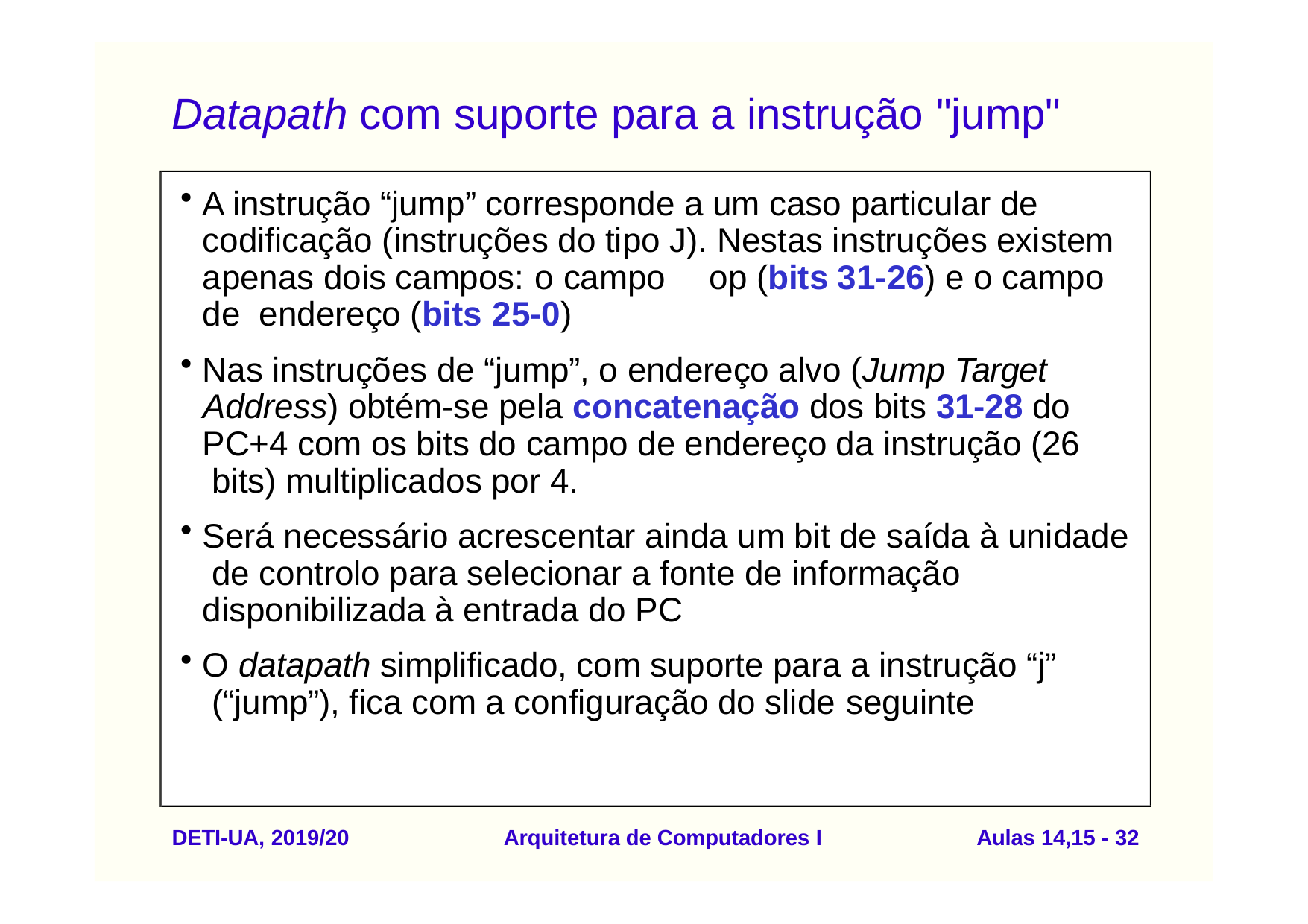

# Datapath com suporte para a instrução "jump"

A instrução “jump” corresponde a um caso particular de  codificação (instruções do tipo J). Nestas instruções existem  apenas dois campos: o campo	op (bits 31-26) e o campo de  endereço (bits 25-0)
Nas instruções de “jump”, o endereço alvo (Jump Target  Address) obtém-se pela concatenação dos bits 31-28 do  PC+4 com os bits do campo de endereço da instrução (26  bits) multiplicados por 4.
Será necessário acrescentar ainda um bit de saída à unidade  de controlo para selecionar a fonte de informação  disponibilizada à entrada do PC
O datapath simplificado, com suporte para a instrução “j”  (“jump”), fica com a configuração do slide seguinte
DETI-UA, 2019/20
Arquitetura de Computadores I
Aulas 14,15 - 32